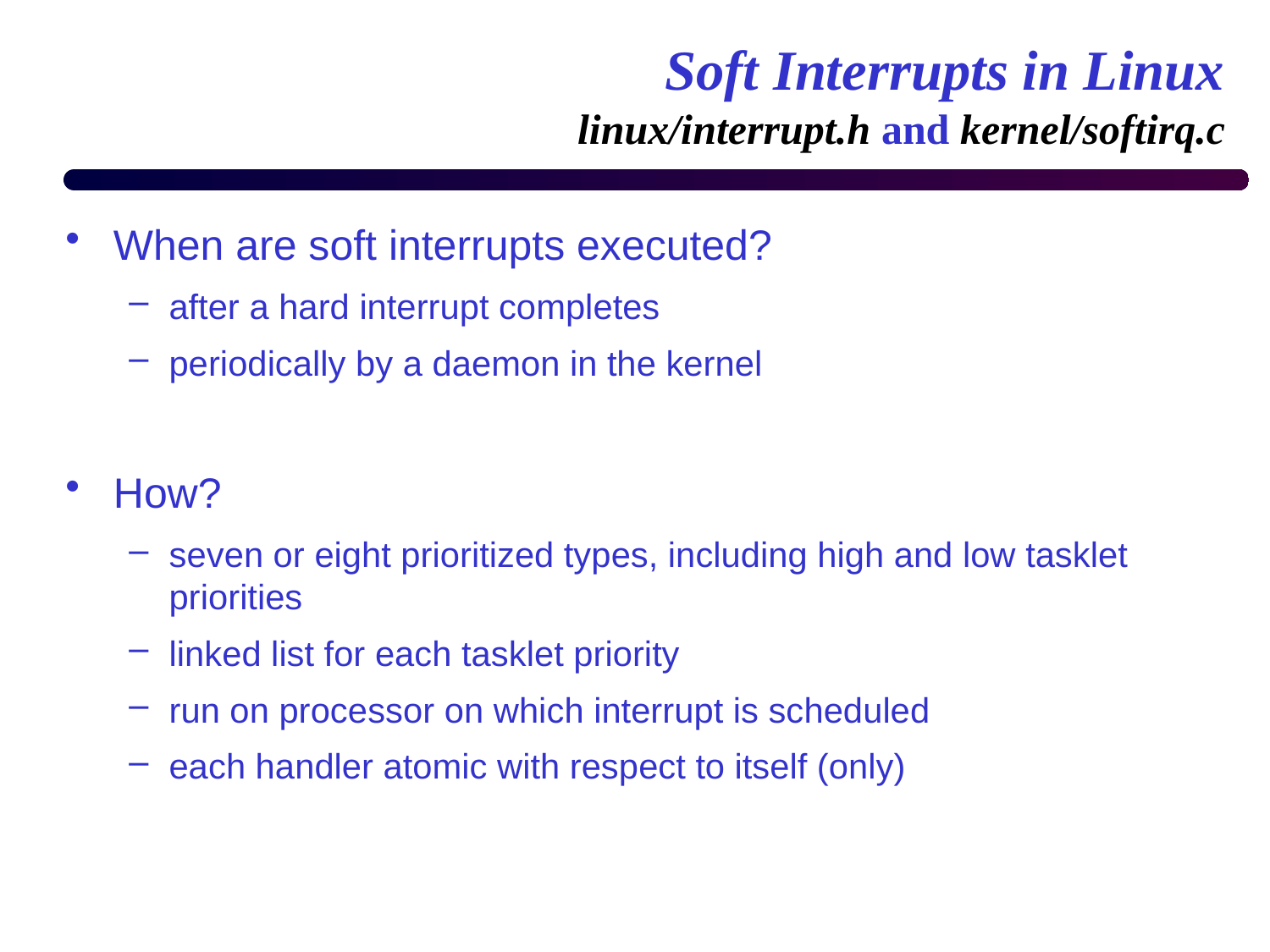

# Soft Interrupts in Linux linux/interrupt.h and kernel/softirq.c
When are soft interrupts executed?
after a hard interrupt completes
periodically by a daemon in the kernel

How?
seven or eight prioritized types, including high and low tasklet priorities
linked list for each tasklet priority
run on processor on which interrupt is scheduled
each handler atomic with respect to itself (only)